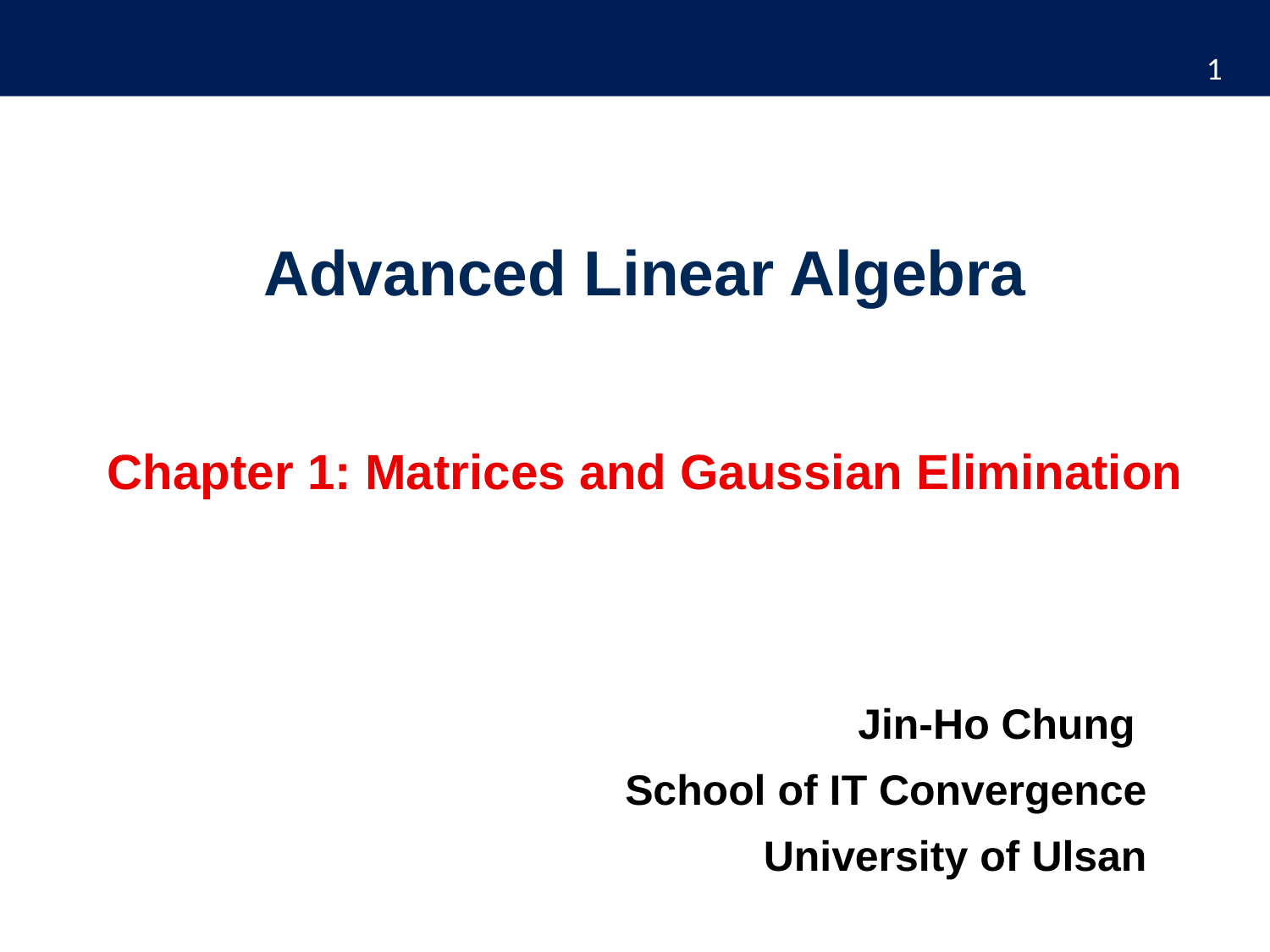

Advanced Linear Algebra
Chapter 1: Matrices and Gaussian Elimination
Jin-Ho Chung
School of IT Convergence
University of Ulsan